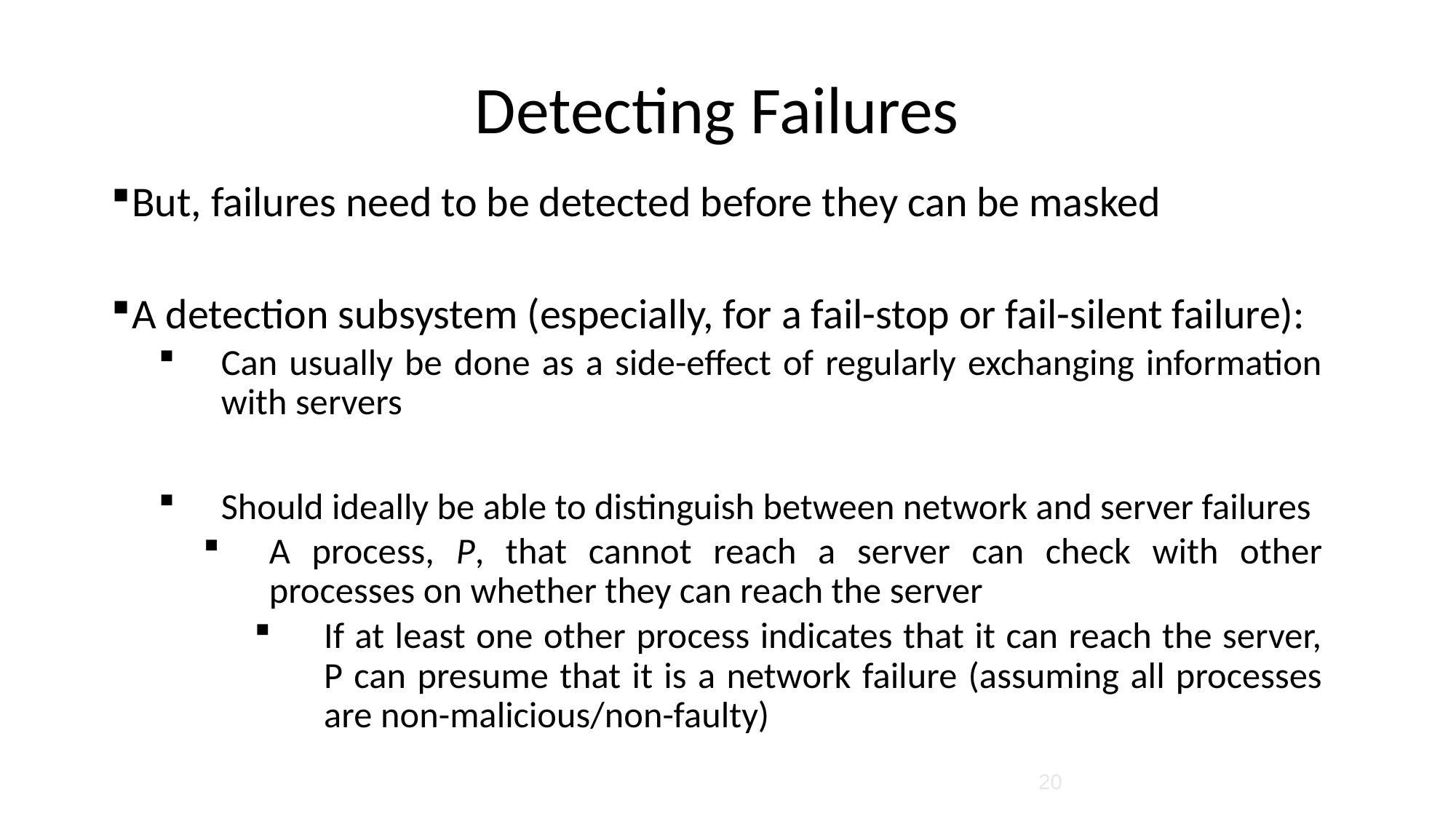

# Detecting Failures
But, failures need to be detected before they can be masked

A detection subsystem (especially, for a fail-stop or fail-silent failure):
Can usually be done as a side-effect of regularly exchanging information with servers

Should ideally be able to distinguish between network and server failures
A process, P, that cannot reach a server can check with other processes on whether they can reach the server
If at least one other process indicates that it can reach the server, P can presume that it is a network failure (assuming all processes are non-malicious/non-faulty)

20